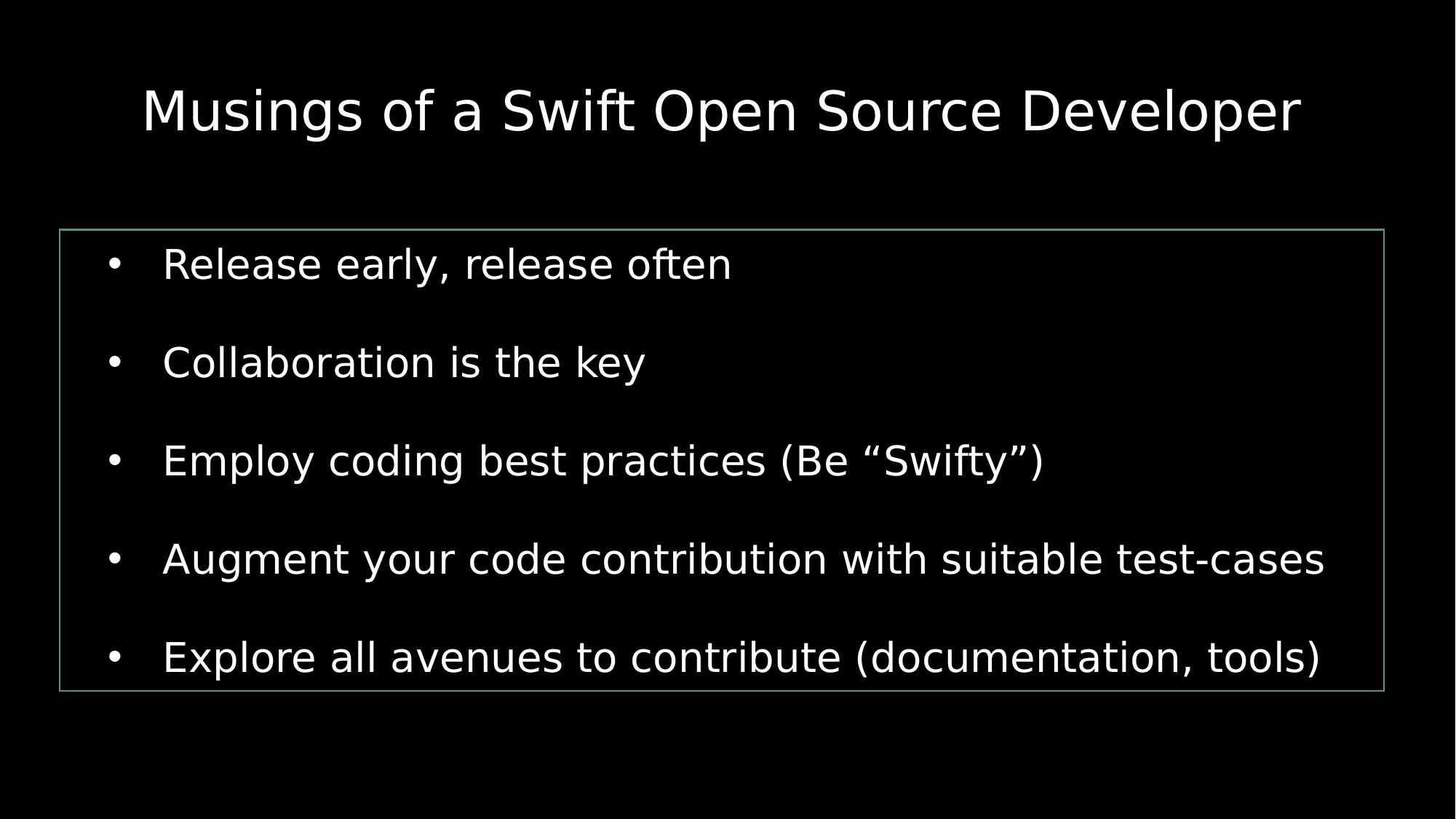

# Musings of a Swift Open Source Developer

Release early, release often
Collaboration is the key
Employ coding best practices (Be “Swifty”)

Augment your code contribution with suitable test-cases

Explore all avenues to contribute (documentation, tools)